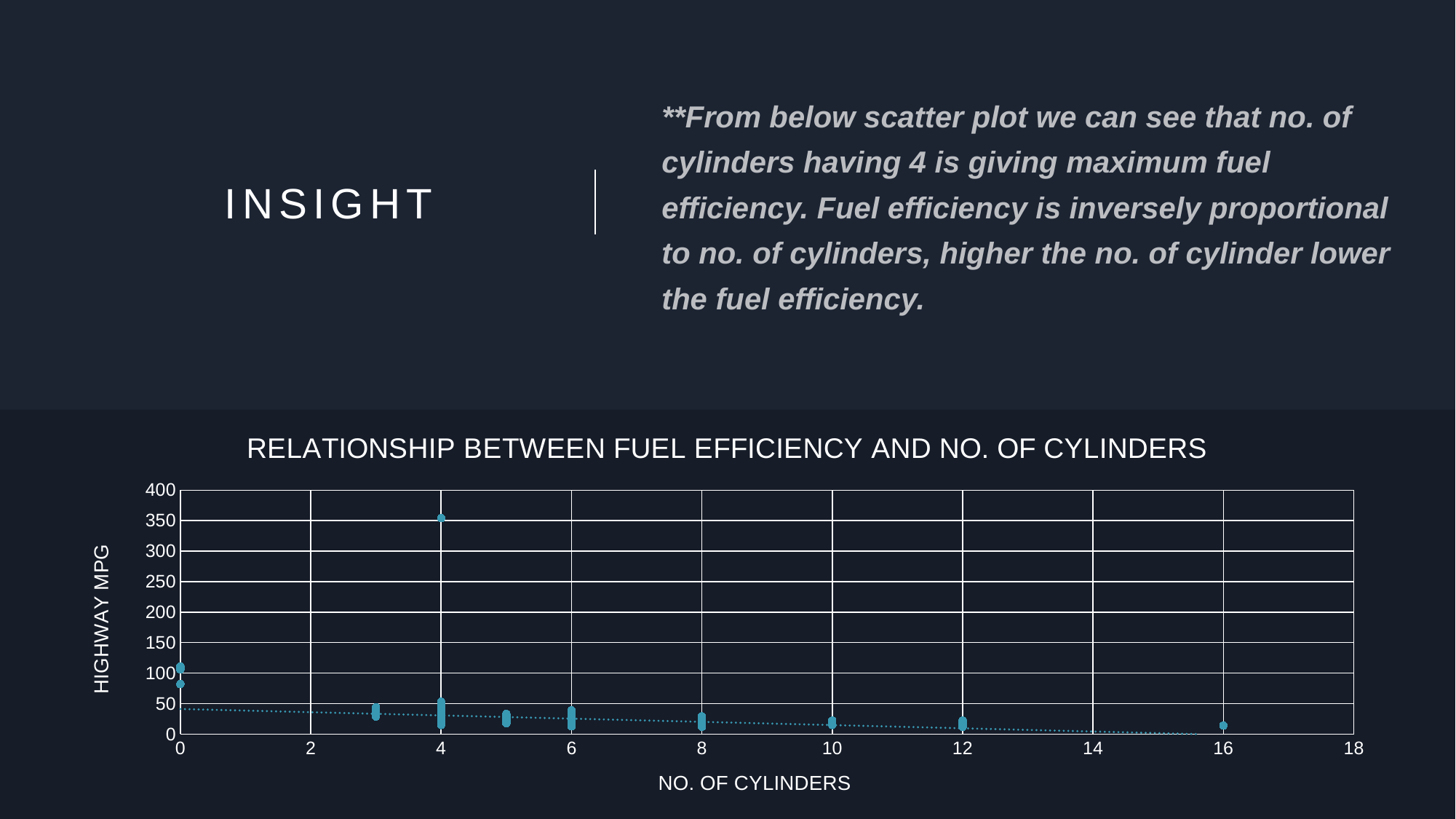

# INSIGHT
**From below scatter plot we can see that no. of cylinders having 4 is giving maximum fuel efficiency. Fuel efficiency is inversely proportional to no. of cylinders, higher the no. of cylinder lower the fuel efficiency.

### Chart: RELATIONSHIP BETWEEN FUEL EFFICIENCY AND NO. OF CYLINDERS

| Category | Highway MPG |
|---|---|